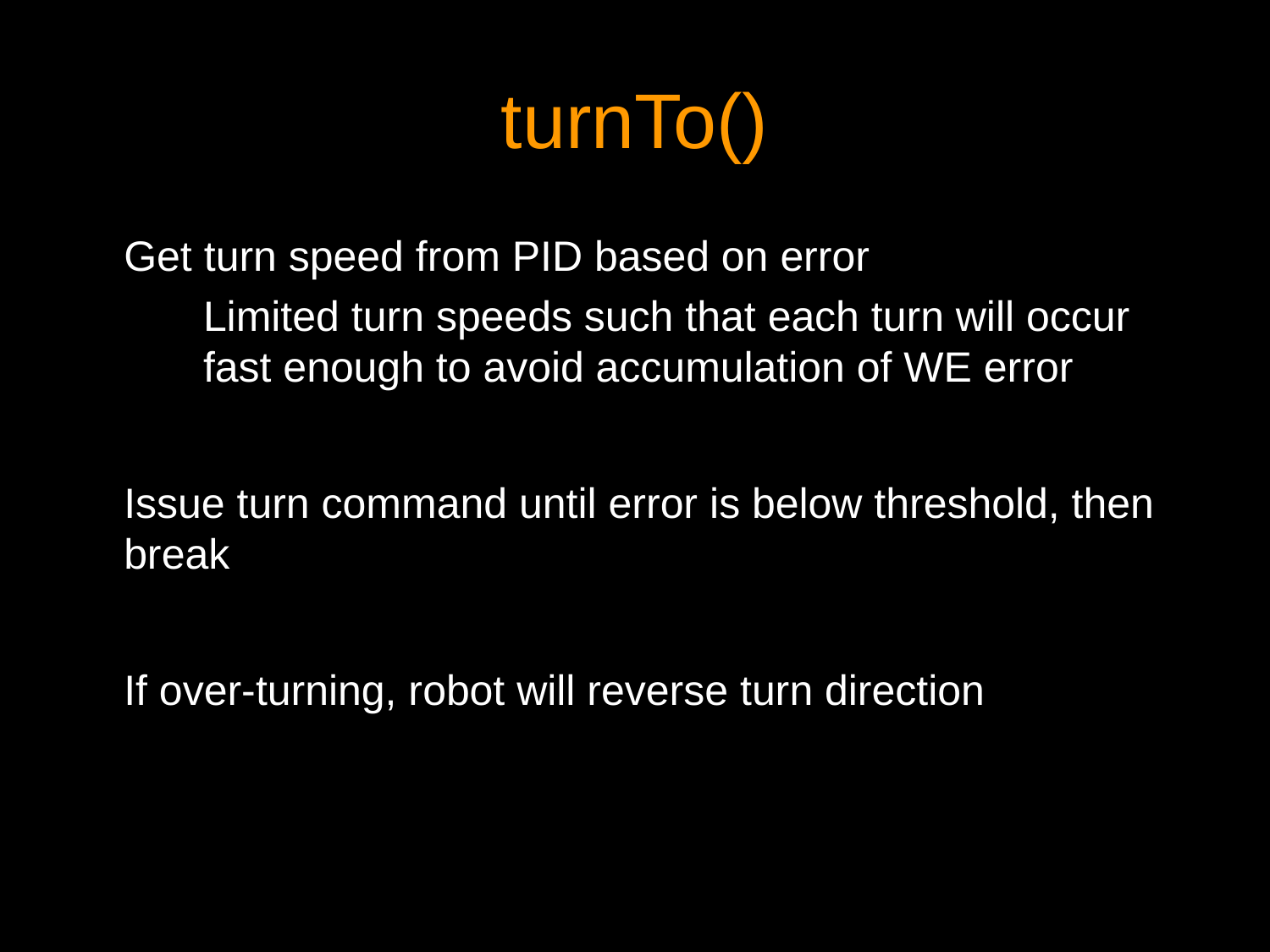

# turnTo()
Get turn speed from PID based on error
Limited turn speeds such that each turn will occur fast enough to avoid accumulation of WE error

Issue turn command until error is below threshold, then break

If over-turning, robot will reverse turn direction